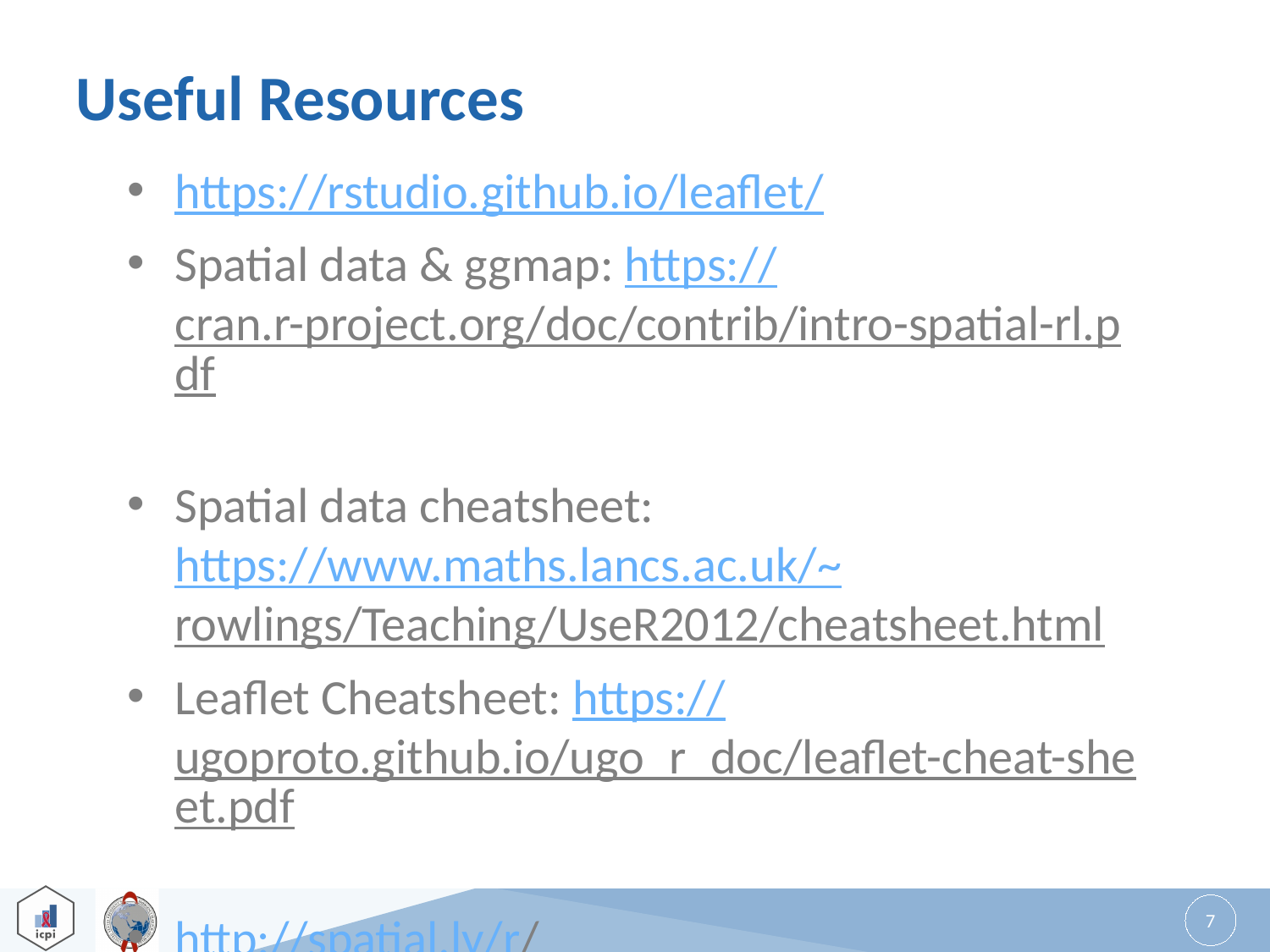

# Useful Resources
https://rstudio.github.io/leaflet/
Spatial data & ggmap: https://cran.r-project.org/doc/contrib/intro-spatial-rl.pdf
Spatial data cheatsheet: https://www.maths.lancs.ac.uk/~rowlings/Teaching/UseR2012/cheatsheet.html
Leaflet Cheatsheet: https://ugoproto.github.io/ugo_r_doc/leaflet-cheat-sheet.pdf
http://spatial.ly/r/
7